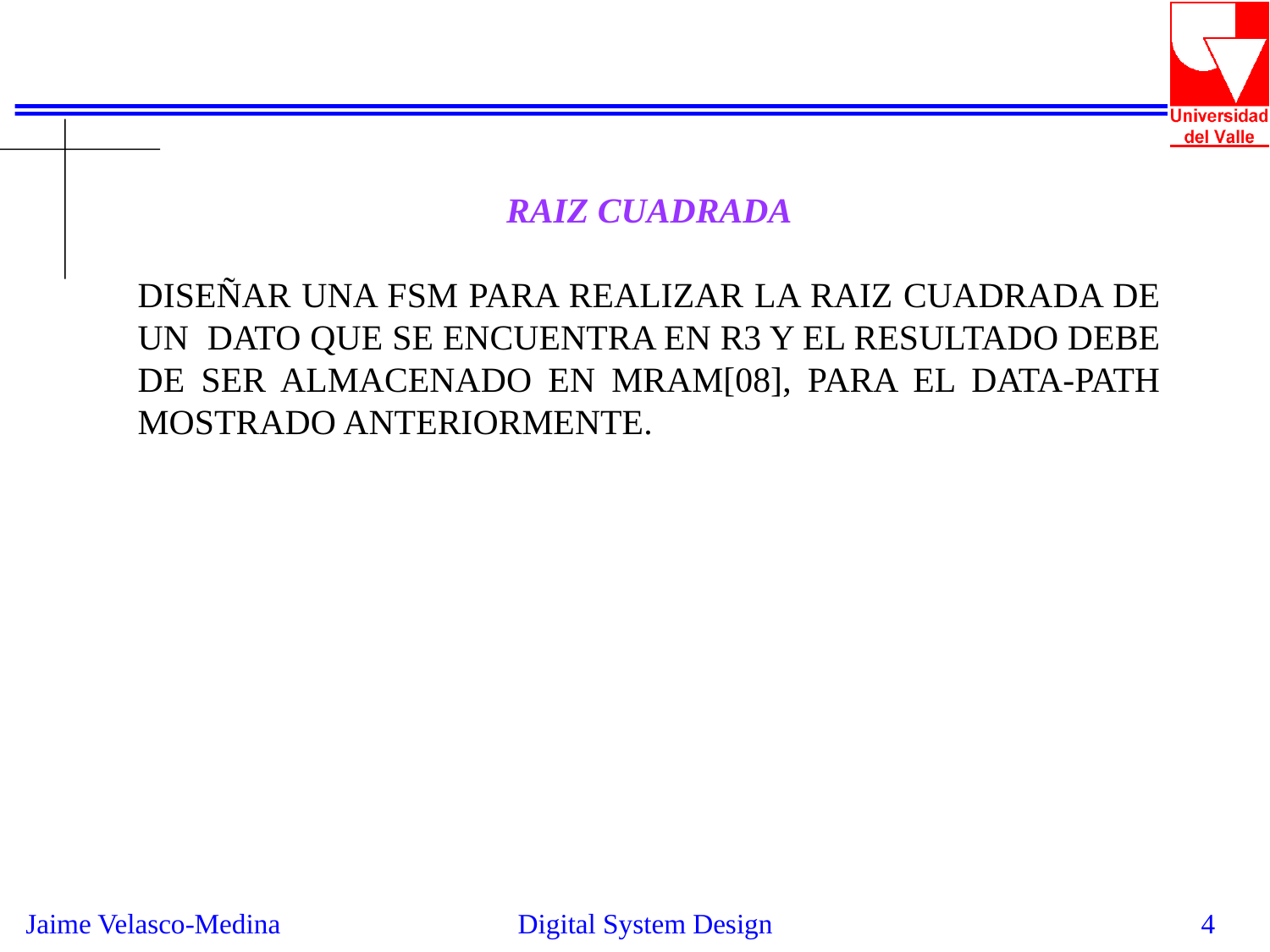

RAIZ CUADRADA

DISEÑAR UNA FSM PARA REALIZAR LA RAIZ CUADRADA DE UN  DATO QUE SE ENCUENTRA EN R3 Y EL RESULTADO DEBE DE SER ALMACENADO EN MRAM[08], PARA EL DATA-PATH MOSTRADO ANTERIORMENTE.